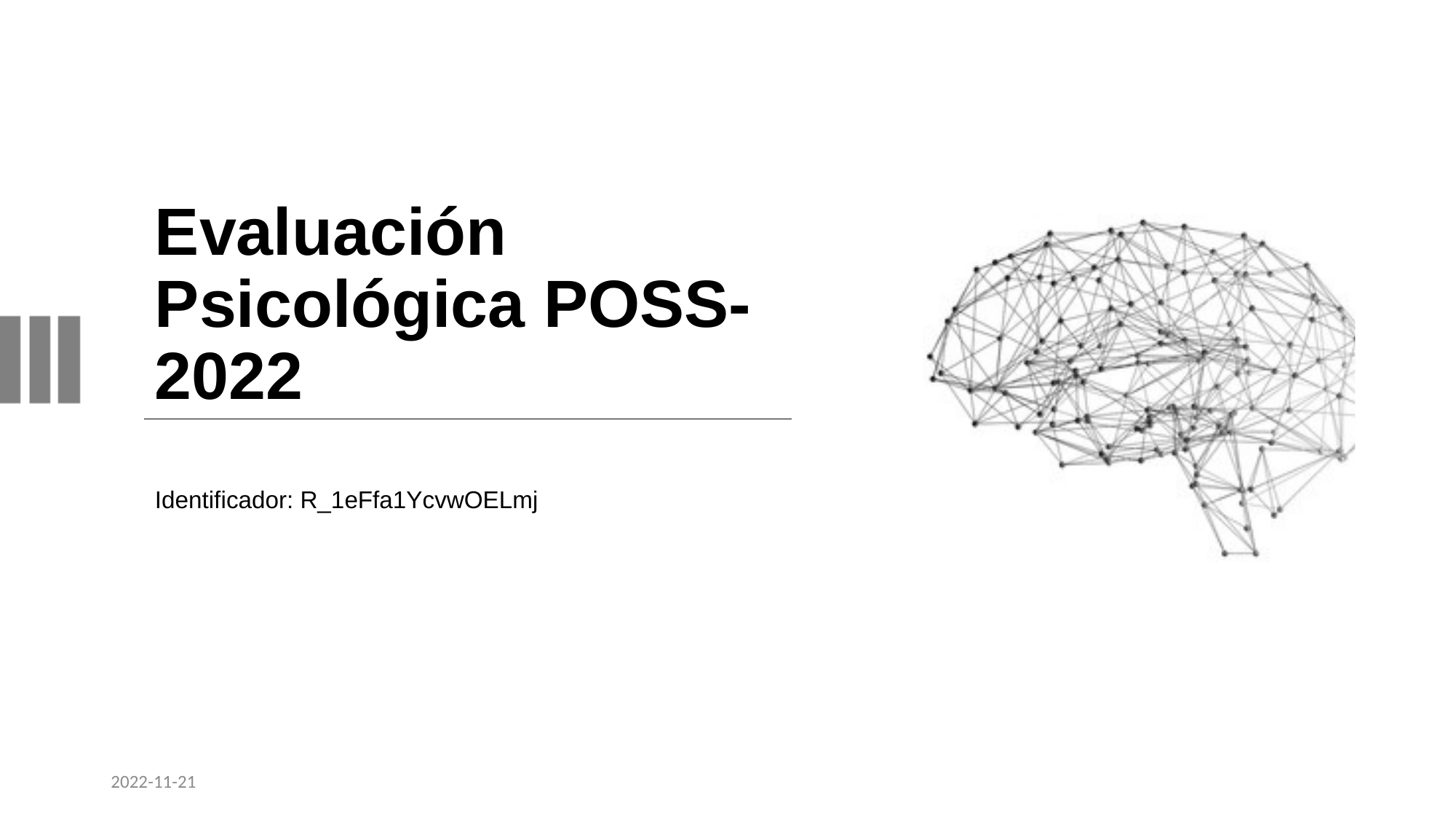

# Evaluación Psicológica POSS-2022
Identificador: R_1eFfa1YcvwOELmj
2022-11-21